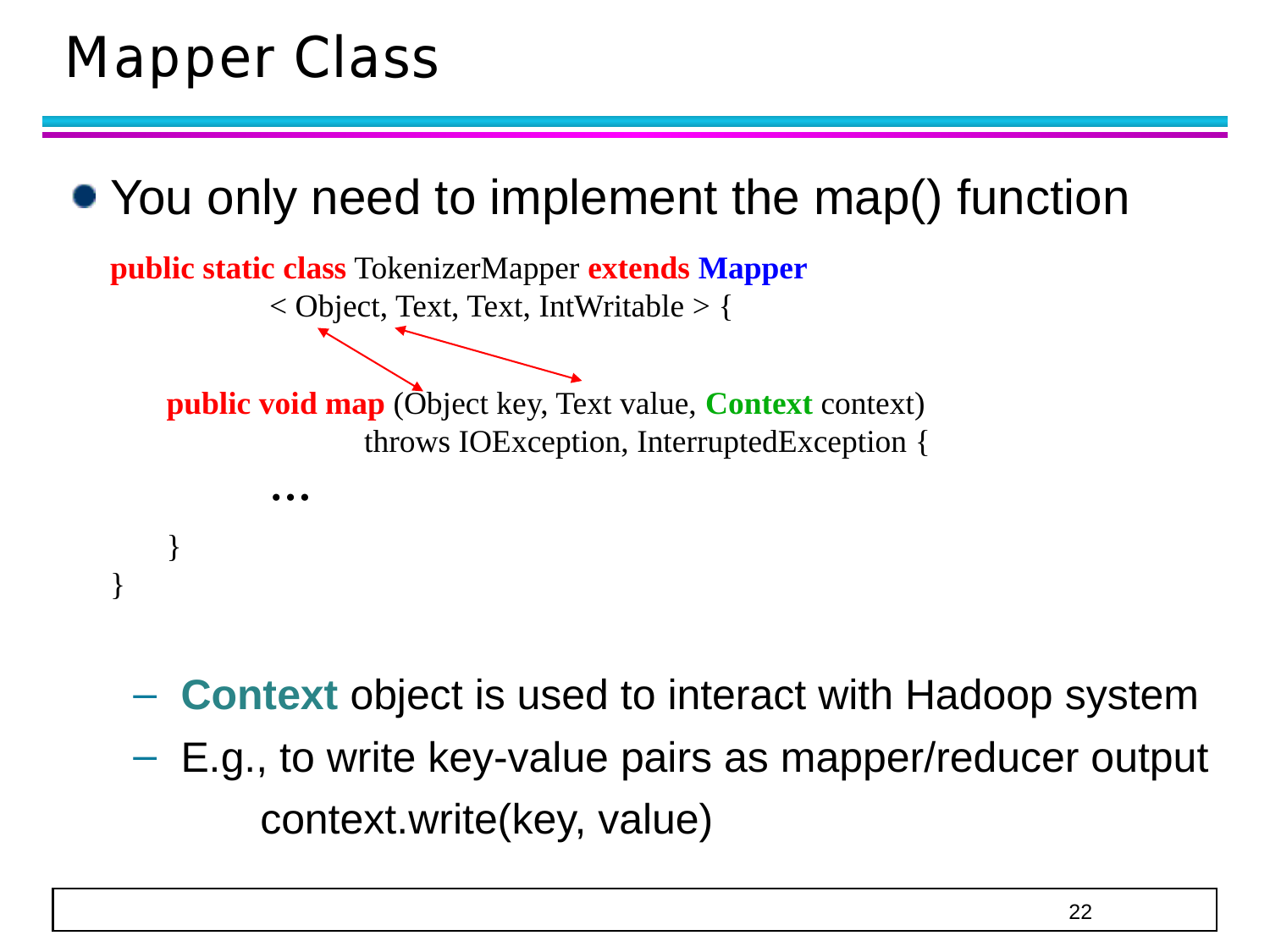

# Mapper Class
You only need to implement the map() function
	public static class TokenizerMapper extends Mapper
	    < Object, Text, Text, IntWritable > {
	       public void map (Object key, Text value, Context context)
		throws IOException, InterruptedException {
	    …
	       }
}

Context object is used to interact with Hadoop system
E.g., to write key-value pairs as mapper/reducer output
	context.write(key, value)